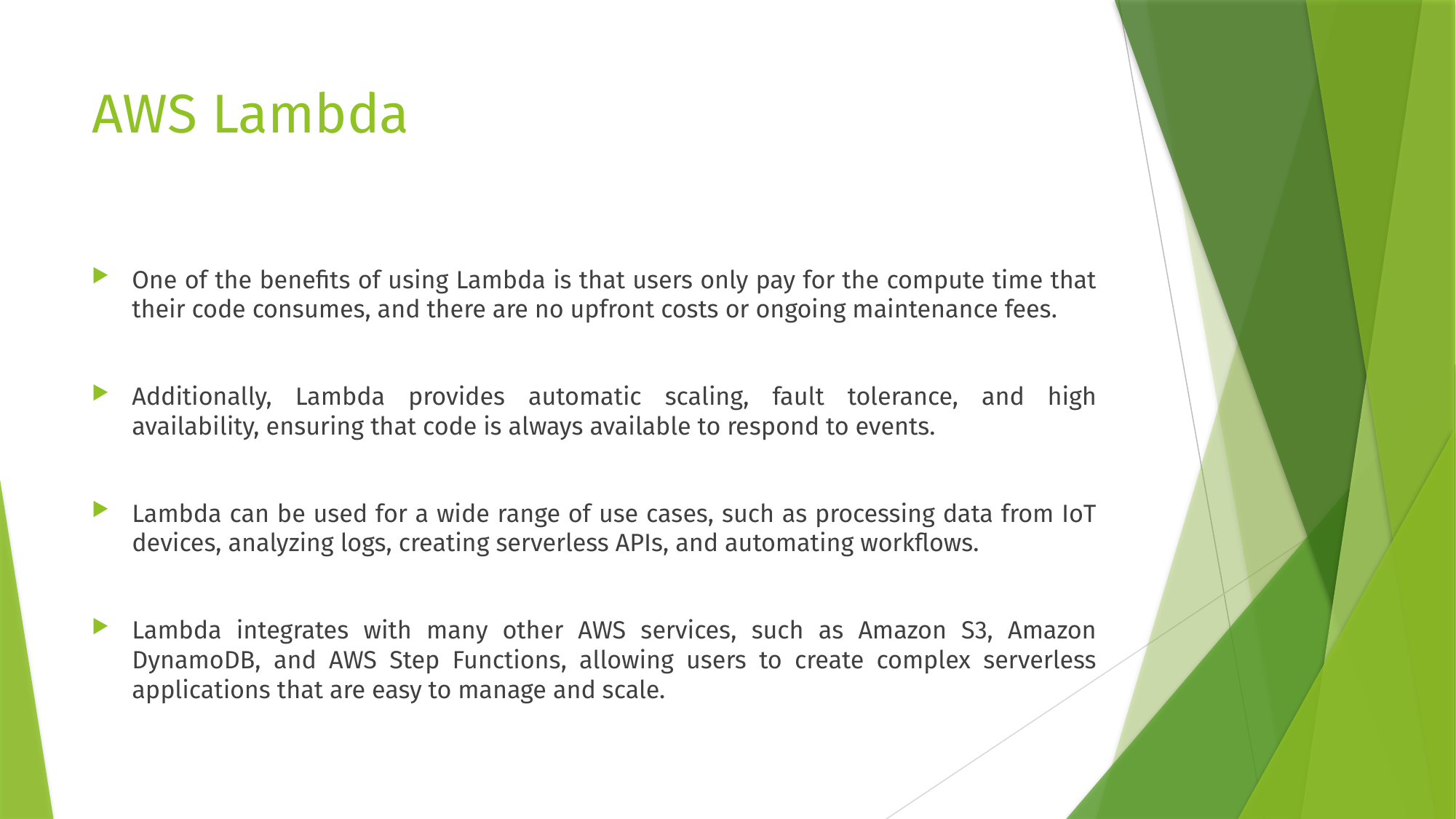

# AWS Lambda
One of the benefits of using Lambda is that users only pay for the compute time that their code consumes, and there are no upfront costs or ongoing maintenance fees.

Additionally, Lambda provides automatic scaling, fault tolerance, and high availability, ensuring that code is always available to respond to events.

Lambda can be used for a wide range of use cases, such as processing data from IoT devices, analyzing logs, creating serverless APIs, and automating workflows.

Lambda integrates with many other AWS services, such as Amazon S3, Amazon DynamoDB, and AWS Step Functions, allowing users to create complex serverless applications that are easy to manage and scale.